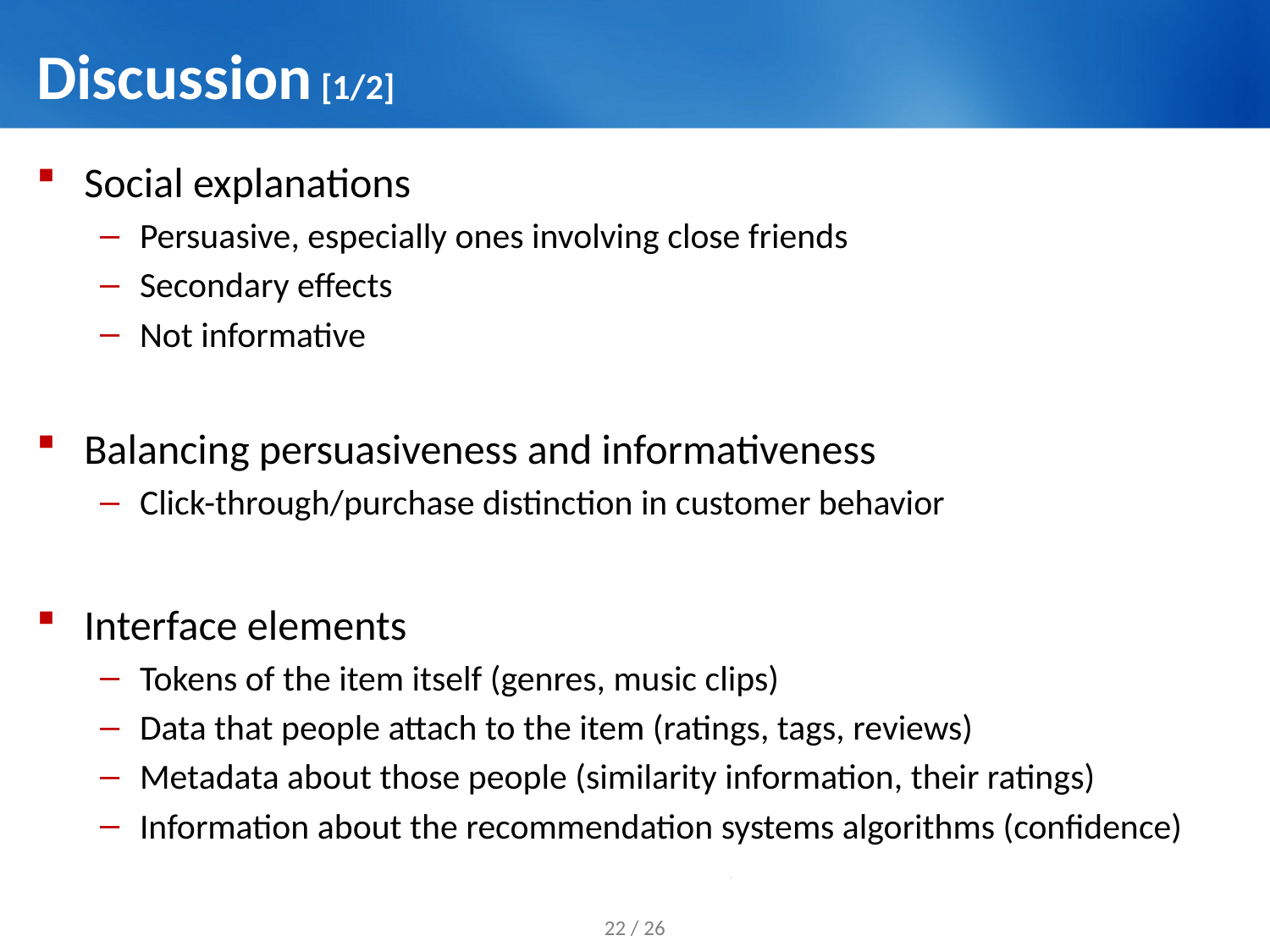

# Discussion [1/2]
Social explanations
Persuasive, especially ones involving close friends
Secondary effects
Not informative

Balancing persuasiveness and informativeness
Click-through/purchase distinction in customer behavior

Interface elements
Tokens of the item itself (genres, music clips)
Data that people attach to the item (ratings, tags, reviews)
Metadata about those people (similarity information, their ratings)
Information about the recommendation systems algorithms (confidence)

22 / 26